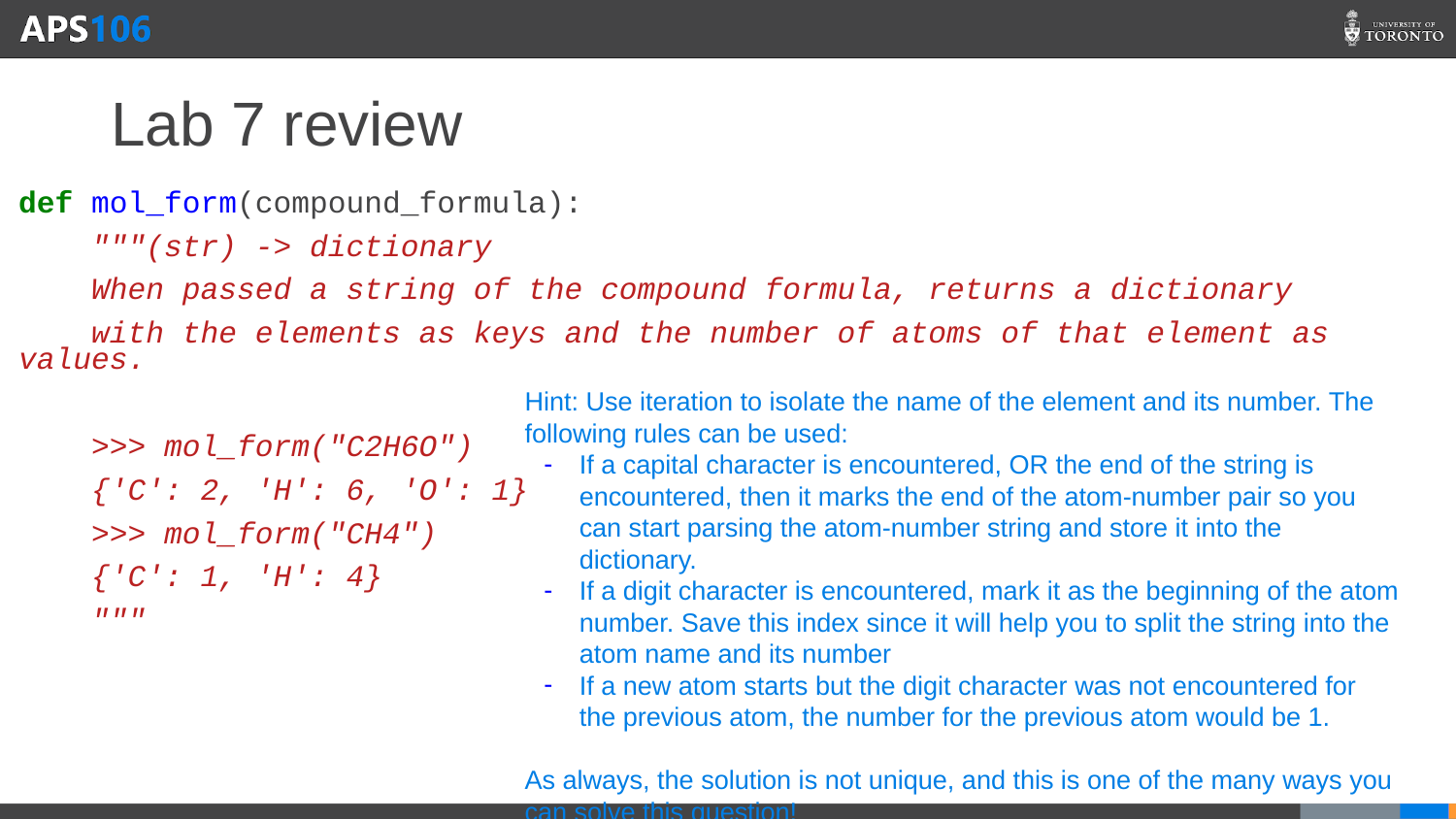

# Lab 7 review
def mol_form(compound_formula):
    """(str) -> dictionary
    When passed a string of the compound formula, returns a dictionary
    with the elements as keys and the number of atoms of that element as values.

    >>> mol_form("C2H6O")
    {'C': 2, 'H': 6, 'O': 1}
    >>> mol_form("CH4")
    {'C': 1, 'H': 4}
    """

Hint: Use iteration to isolate the name of the element and its number. The following rules can be used:
If a capital character is encountered, OR the end of the string is encountered, then it marks the end of the atom-number pair so you can start parsing the atom-number string and store it into the dictionary.
If a digit character is encountered, mark it as the beginning of the atom number. Save this index since it will help you to split the string into the atom name and its number
If a new atom starts but the digit character was not encountered for the previous atom, the number for the previous atom would be 1.

As always, the solution is not unique, and this is one of the many ways you can solve this question!